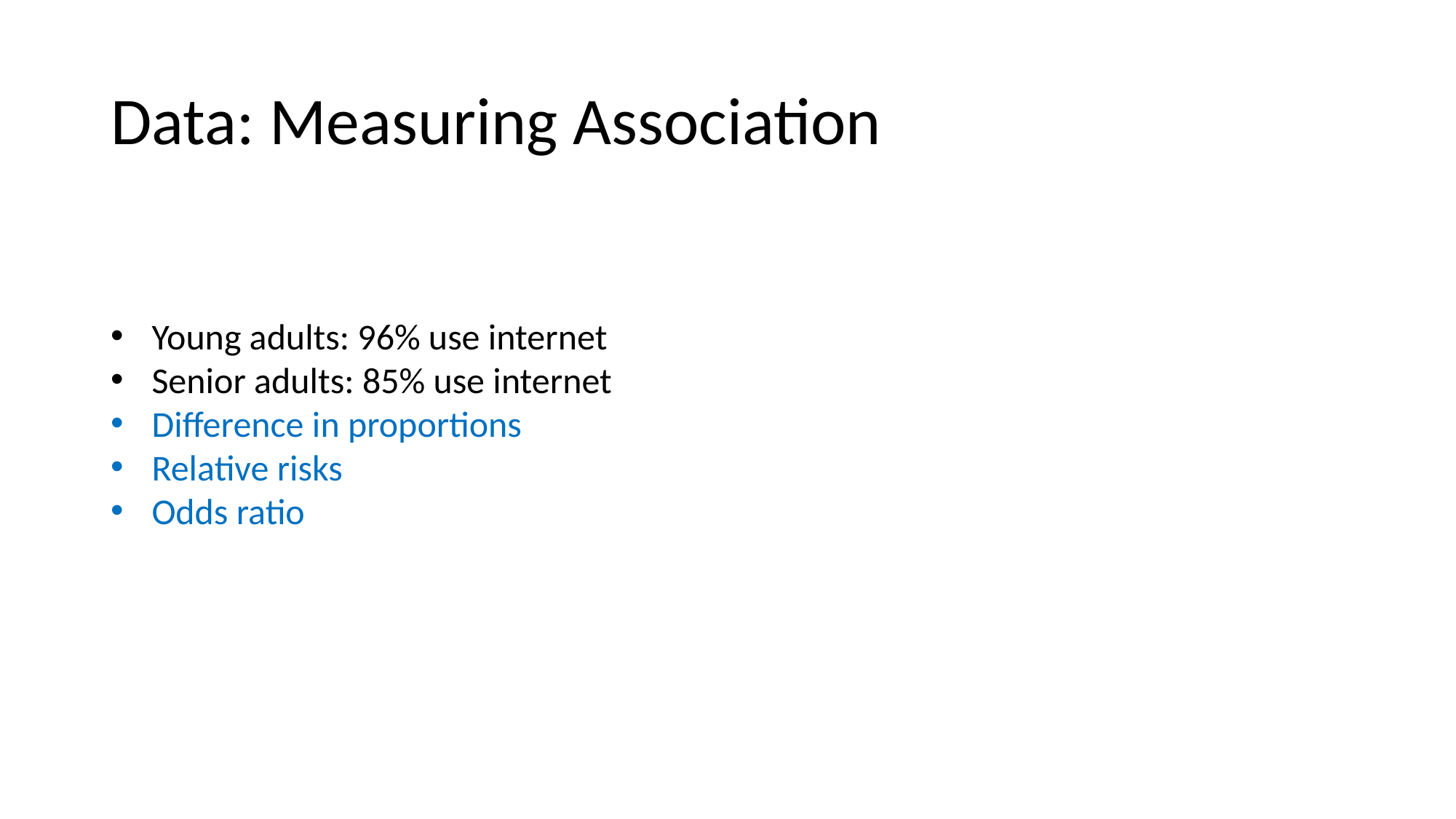

# Data: Measuring Association
Young adults: 96% use internet
Senior adults: 85% use internet
Difference in proportions
Relative risks
Odds ratio